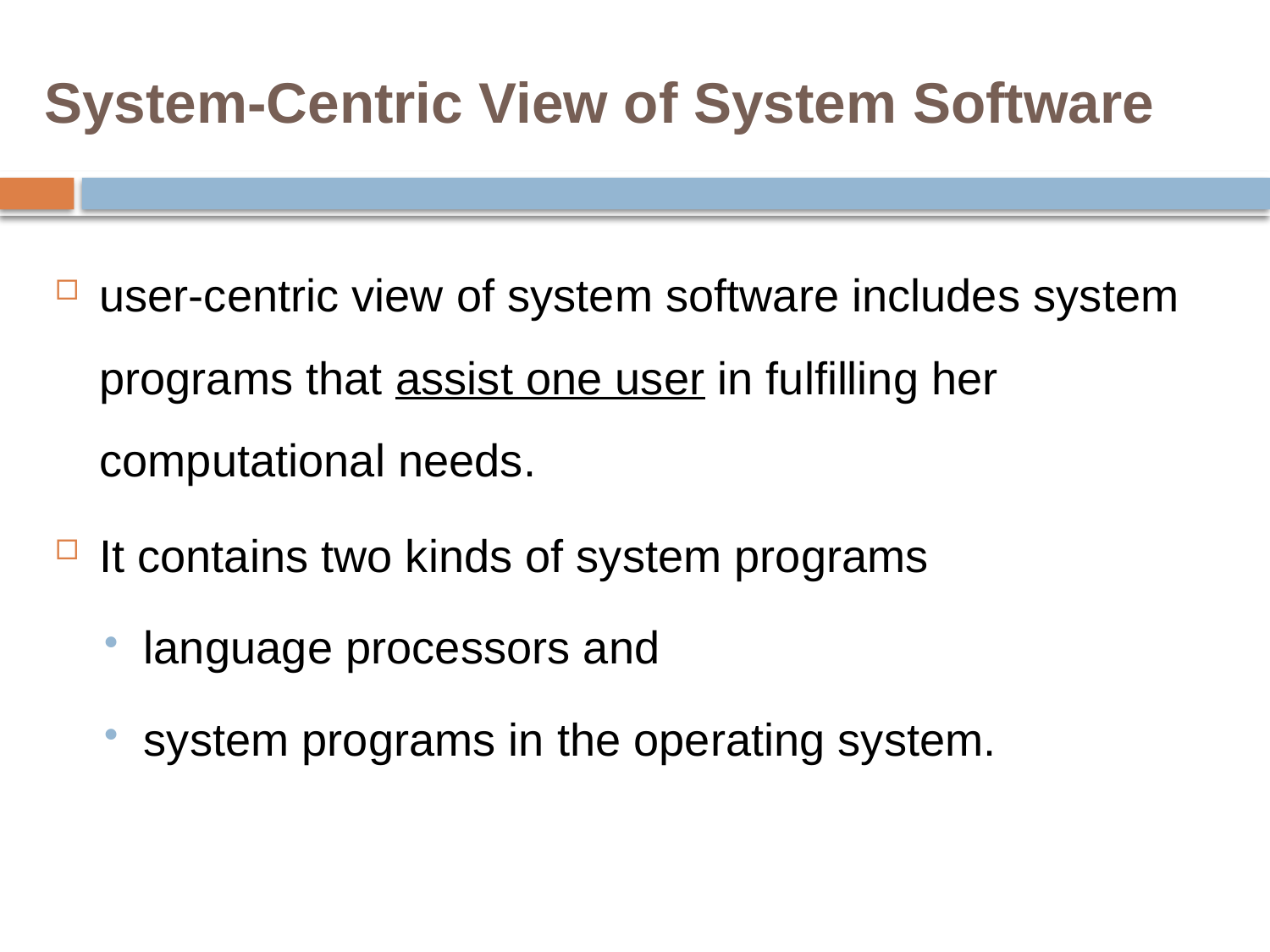

# System-Centric View of System Software
user-centric view of system software includes system programs that assist one user in fulfilling her computational needs.
It contains two kinds of system programs
language processors and
system programs in the operating system.